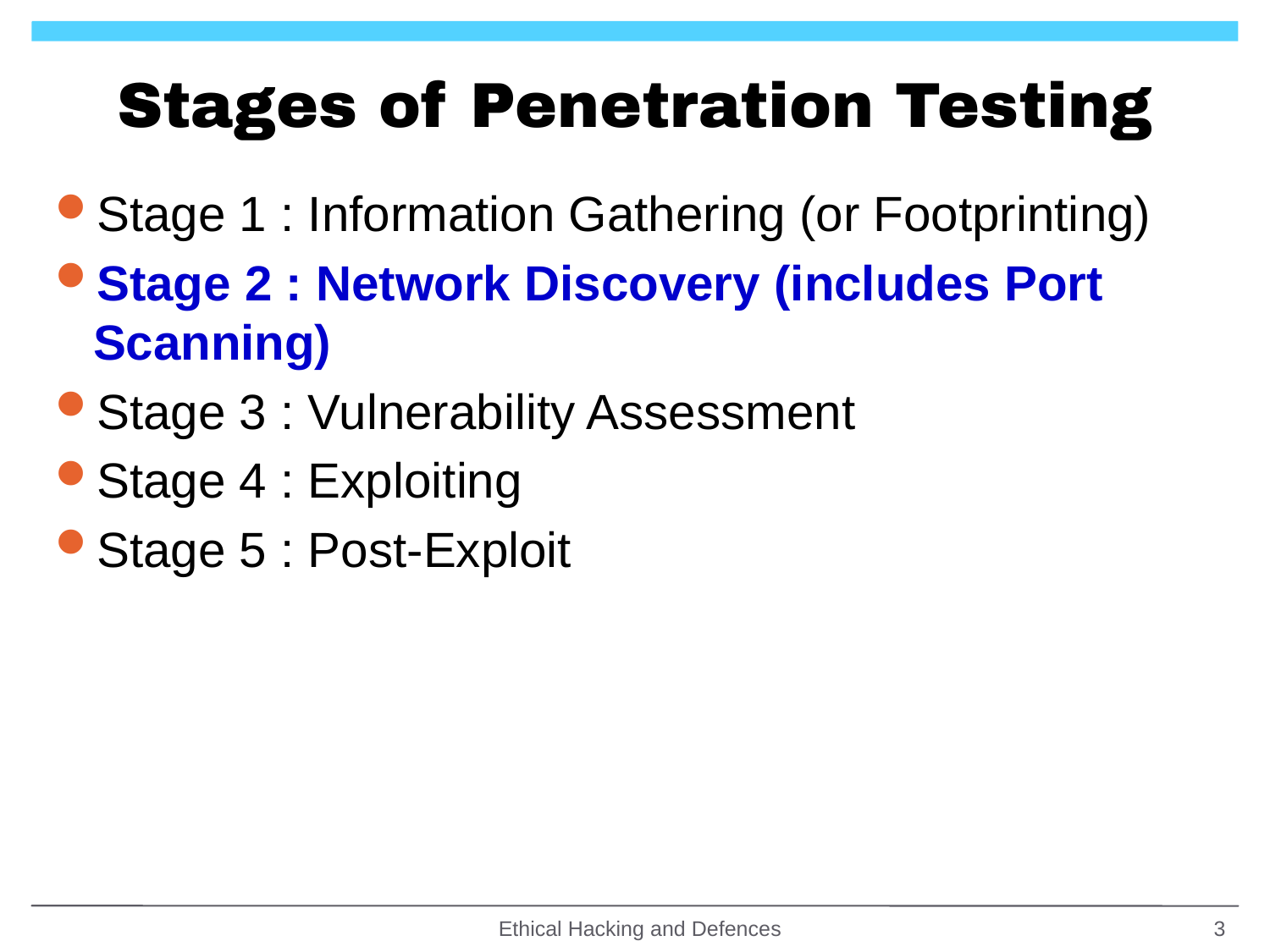

# Stages of Penetration Testing
Stage 1 : Information Gathering (or Footprinting)
Stage 2 : Network Discovery (includes Port Scanning)
Stage 3 : Vulnerability Assessment
Stage 4 : Exploiting
Stage 5 : Post-Exploit

Ethical Hacking and Defences
3